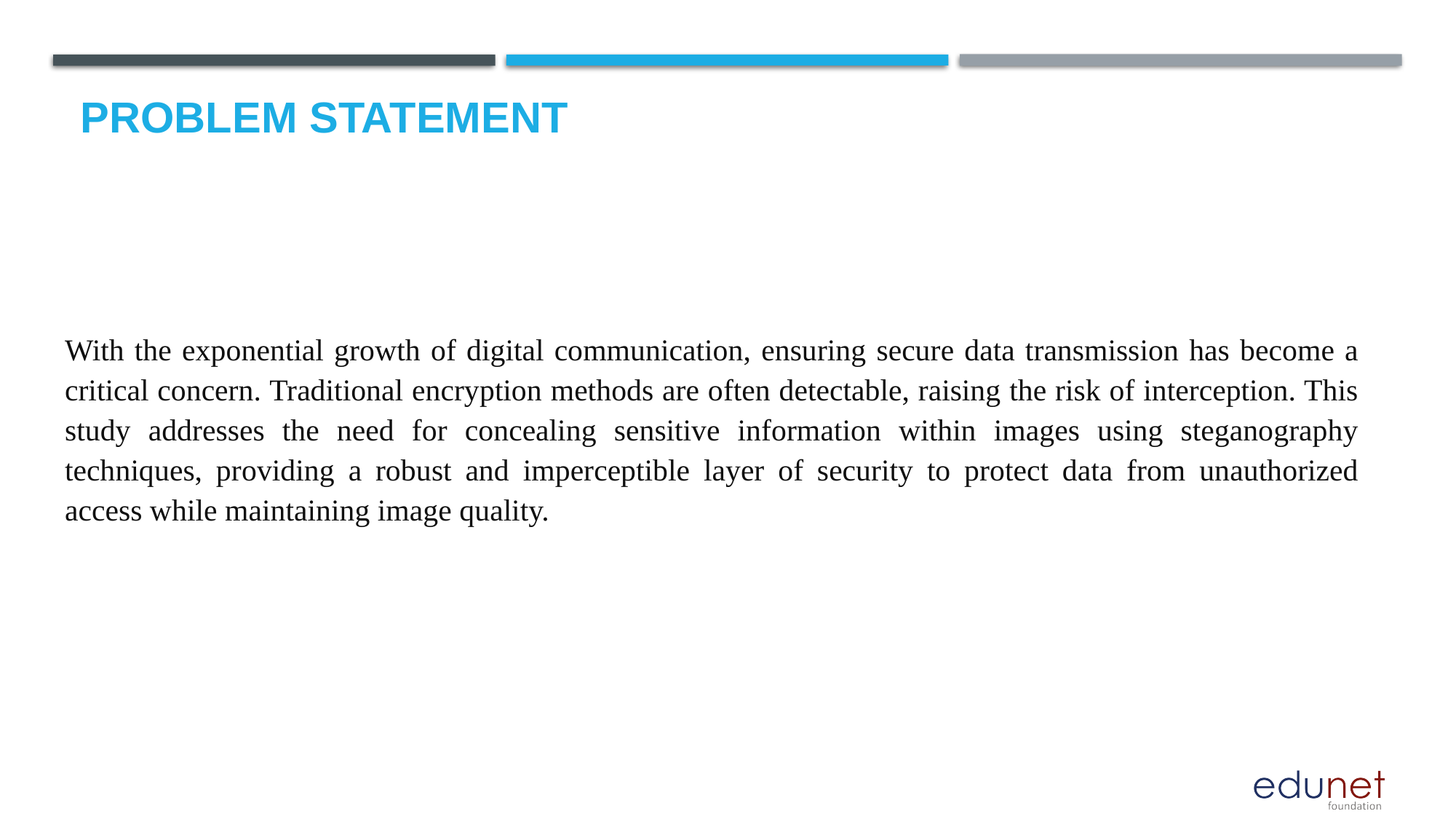

# Problem Statement
With the exponential growth of digital communication, ensuring secure data transmission has become a critical concern. Traditional encryption methods are often detectable, raising the risk of interception. This study addresses the need for concealing sensitive information within images using steganography techniques, providing a robust and imperceptible layer of security to protect data from unauthorized access while maintaining image quality.